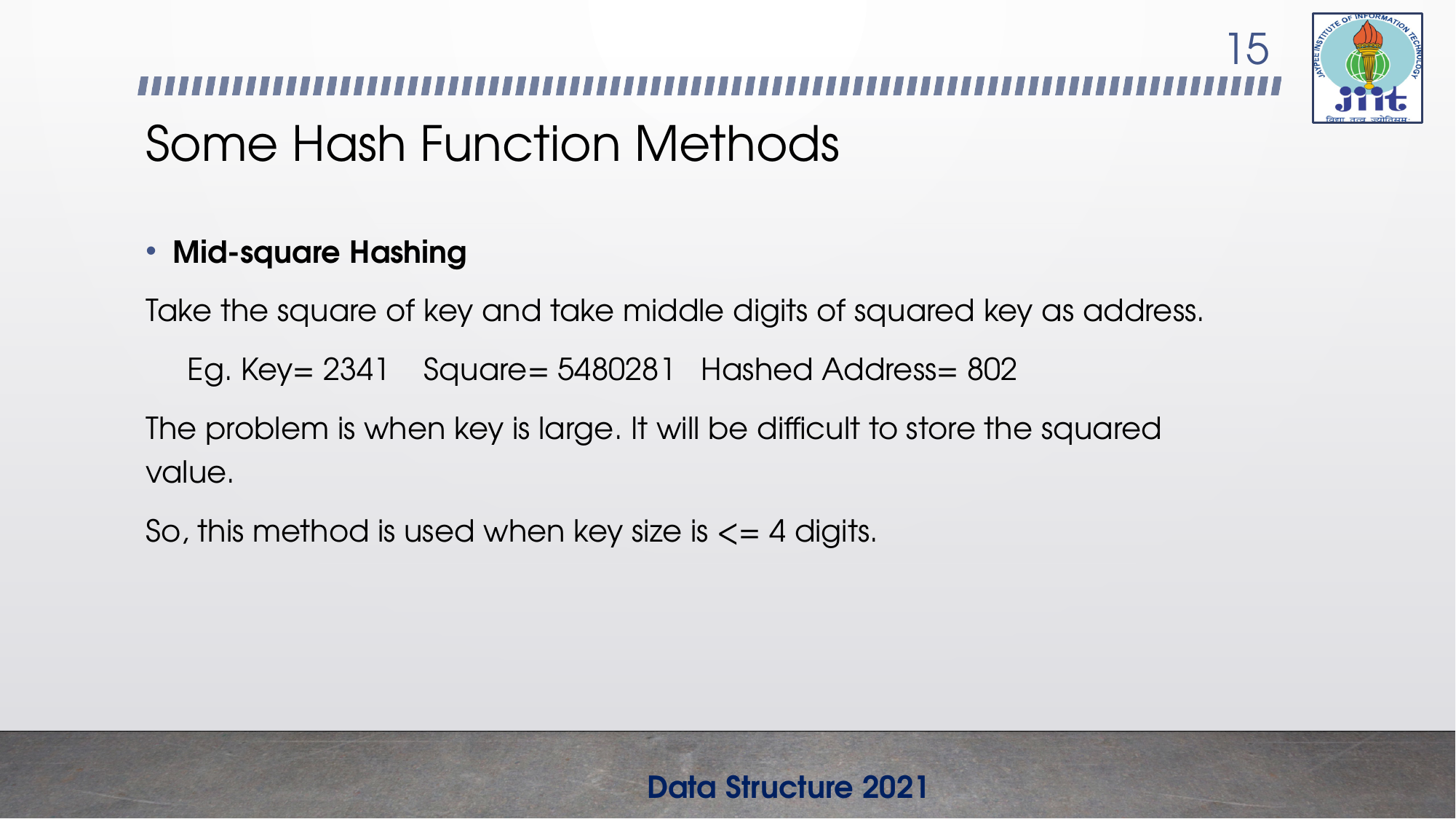

15
# Some Hash Function Methods
Mid-square Hashing
Take the square of key and take middle digits of squared key as address.
     Eg. Key= 2341    Square= 5480281   Hashed Address= 802
The problem is when key is large. It will be difficult to store the squared    value.
So, this method is used when key size is <= 4 digits.